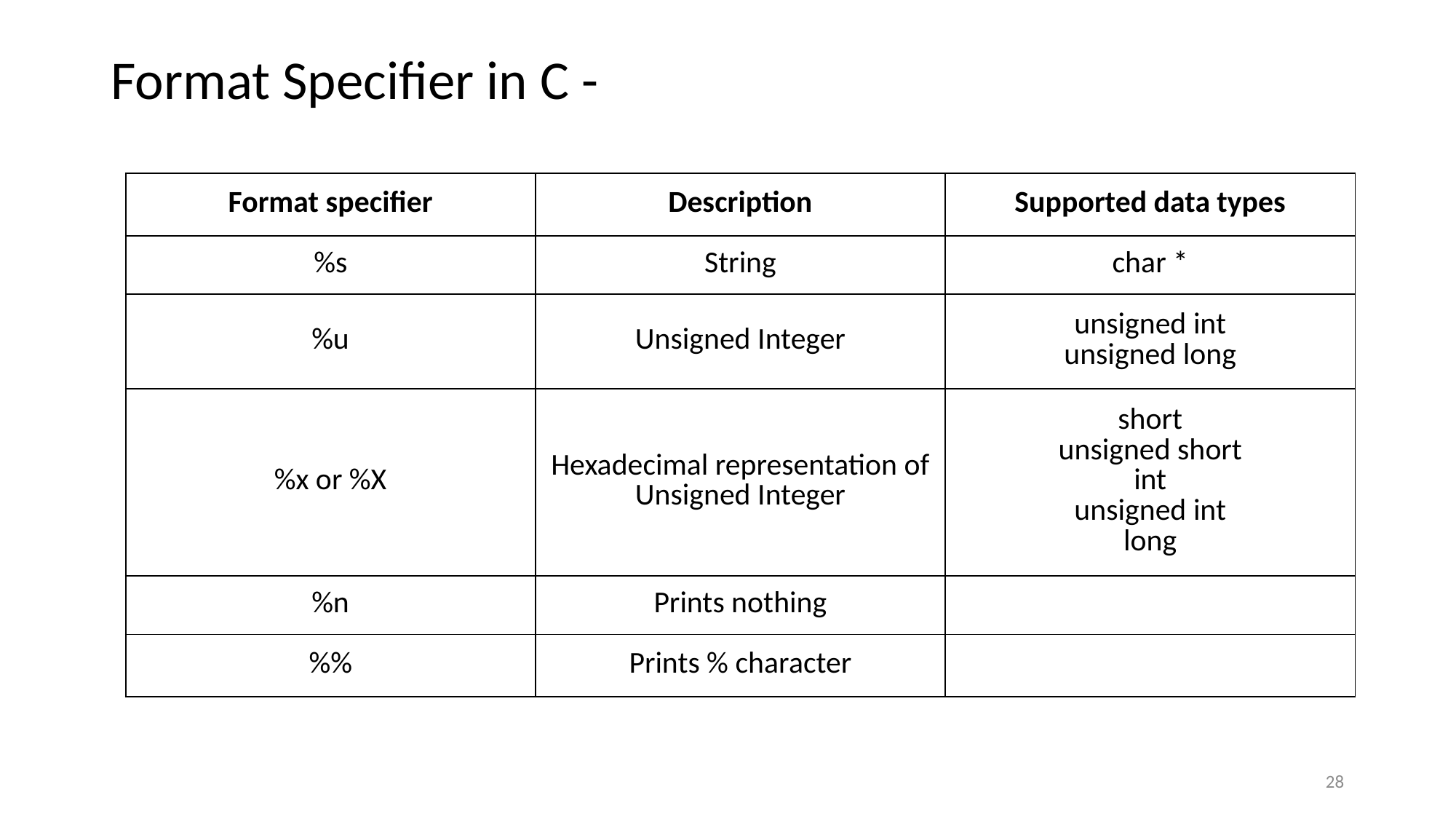

# Format Specifier in C -
| Format specifier | Description | Supported data types |
| --- | --- | --- |
| %s | String | char \* |
| %u | Unsigned Integer | unsigned int unsigned long |
| %x or %X | Hexadecimal representation of Unsigned Integer | short unsigned short int unsigned int long |
| %n | Prints nothing |  |
| %% | Prints % character |  |
28